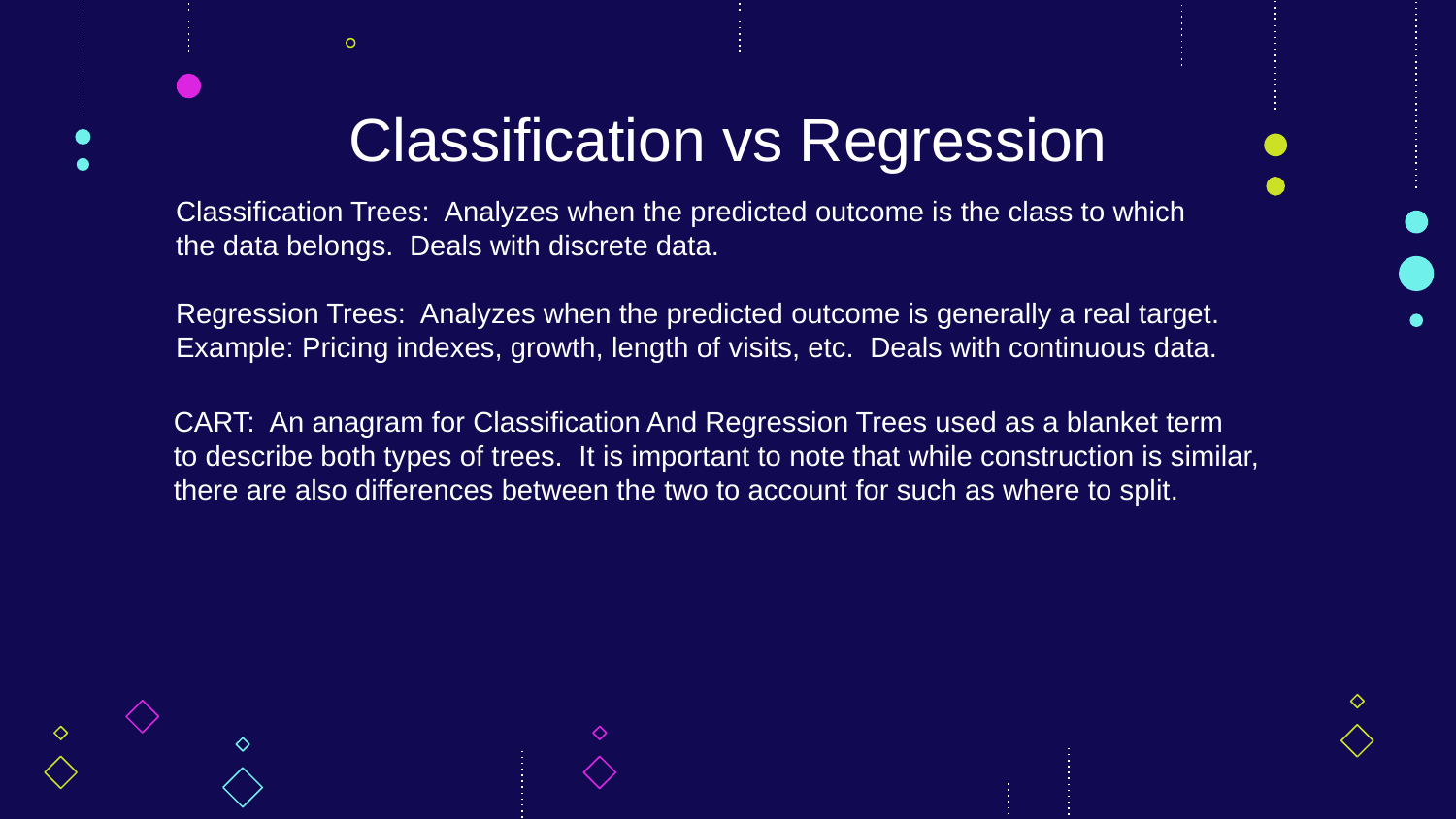

# Classification vs Regression

Classification Trees:  Analyzes when the predicted outcome is the class to which
the data belongs.  Deals with discrete data.

Regression Trees:  Analyzes when the predicted outcome is generally a real target.
Example: Pricing indexes, growth, length of visits, etc.  Deals with continuous data.
CART:  An anagram for Classification And Regression Trees used as a blanket term
to describe both types of trees.  It is important to note that while construction is similar,
there are also differences between the two to account for such as where to split.